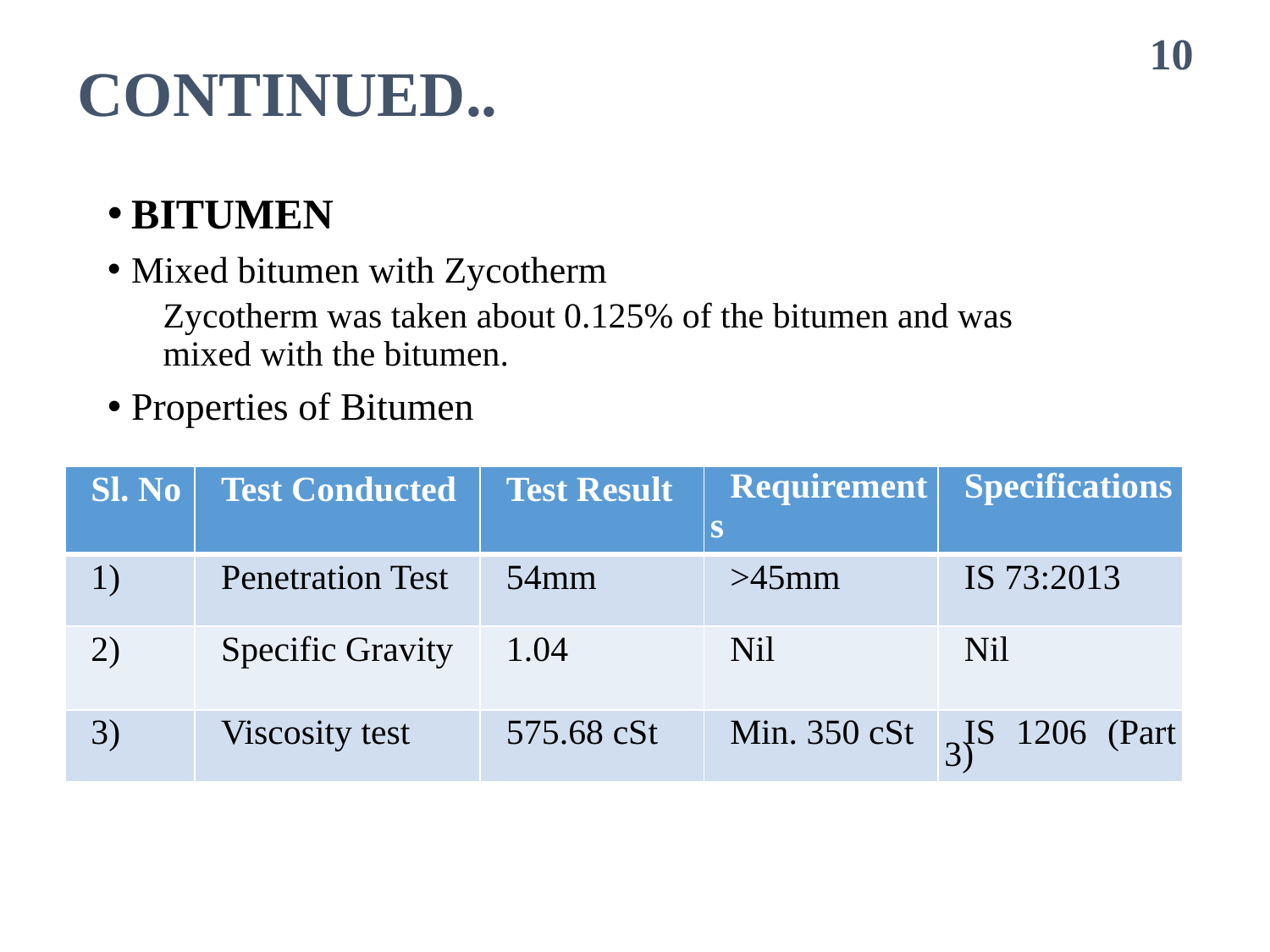

# CONTINUED..
10
BITUMEN
Mixed bitumen with Zycotherm
Zycotherm was taken about 0.125% of the bitumen and was   mixed with the bitumen.
Properties of Bitumen

| Sl. No | Test Conducted | Test Result | Requirements | Specifications |
| --- | --- | --- | --- | --- |
| 1) | Penetration Test | 54mm | >45mm | IS 73:2013 |
| 2) | Specific Gravity | 1.04 | Nil | Nil |
| 3) | Viscosity test | 575.68 cSt | Min. 350 cSt | IS 1206 (Part 3) |